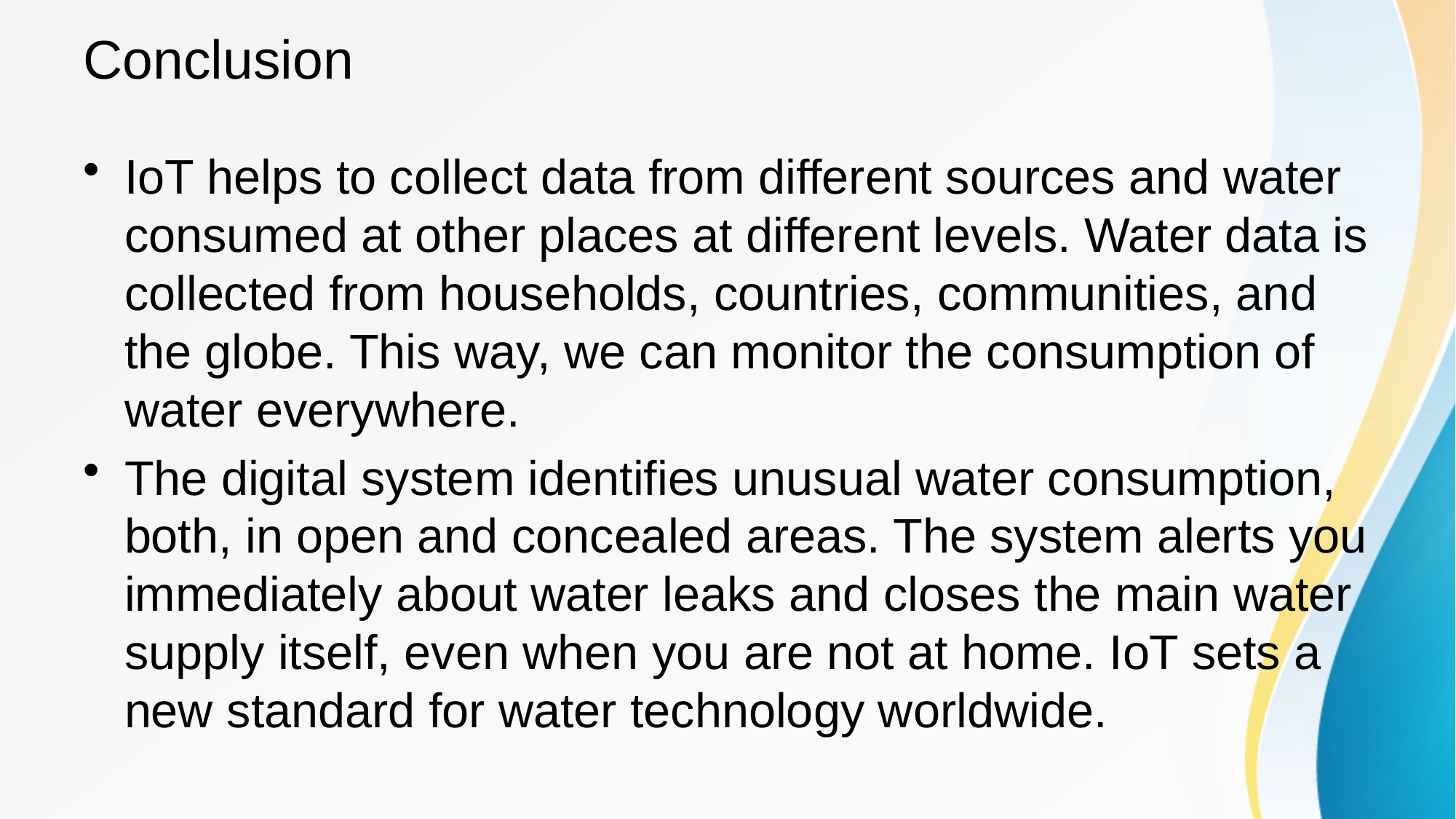

# Conclusion
IoT helps to collect data from different sources and water consumed at other places at different levels. Water data is collected from households, countries, communities, and the globe. This way, we can monitor the consumption of water everywhere.
The digital system identifies unusual water consumption, both, in open and concealed areas. The system alerts you immediately about water leaks and closes the main water supply itself, even when you are not at home. IoT sets a new standard for water technology worldwide.